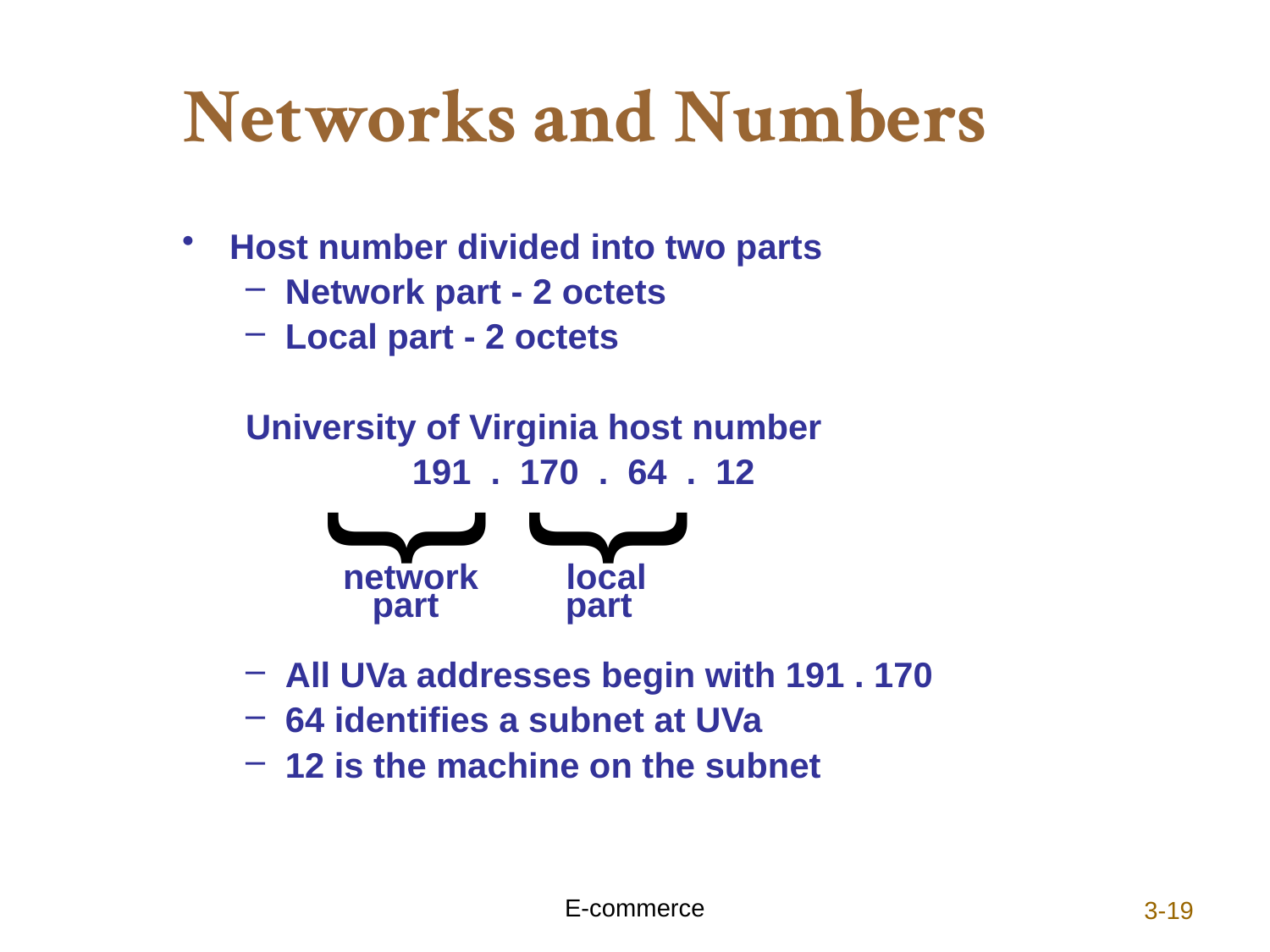

# Networks and Numbers
Host number divided into two parts
Network part - 2 octets
Local part - 2 octets

University of Virginia host number
		191  .  170  .  64  .  12

          network         local
             part             part

All UVa addresses begin with 191 . 170
64 identifies a subnet at UVa
12 is the machine on the subnet

{
{

E-commerce
3-19